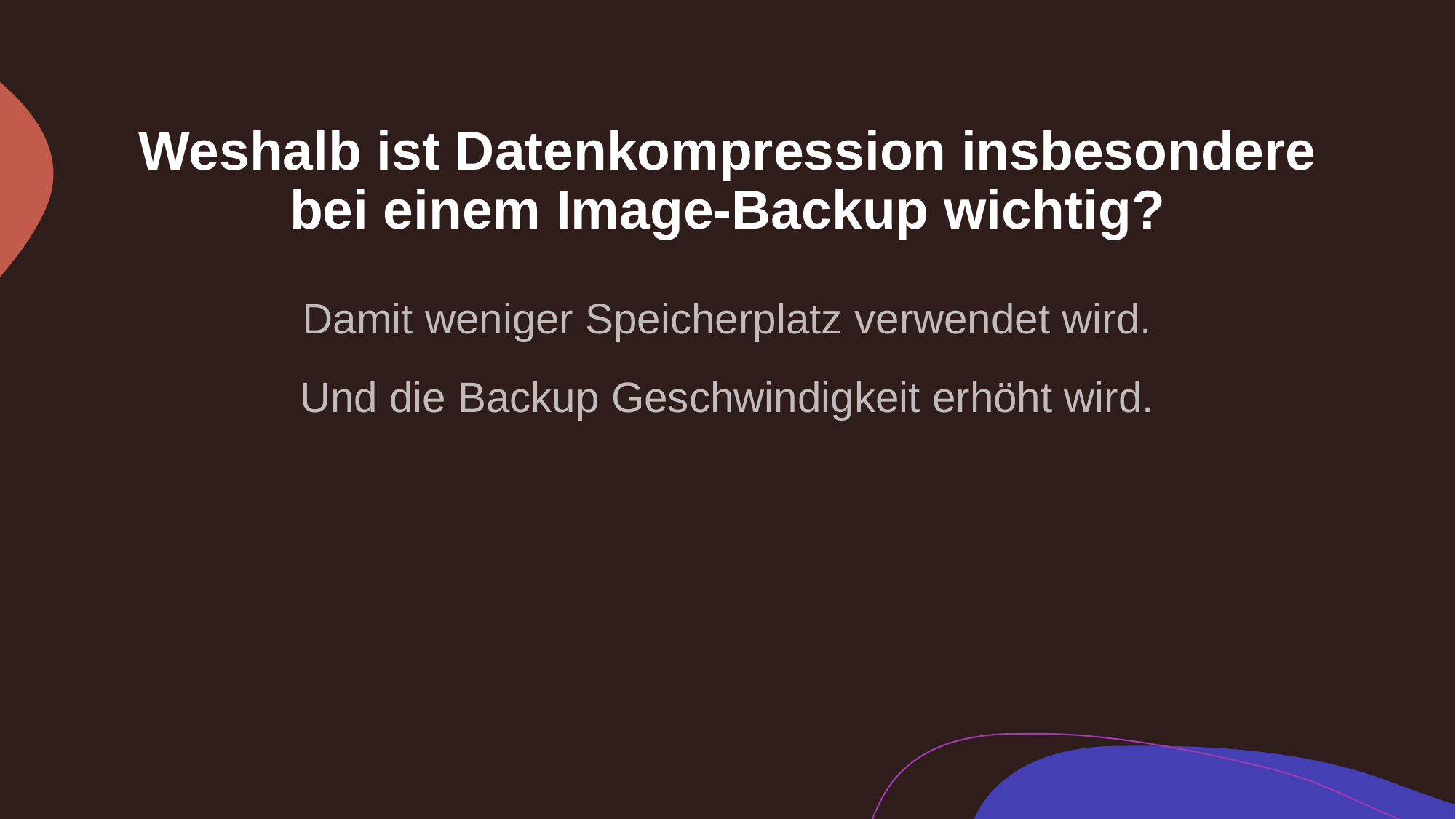

# Weshalb ist Datenkompression insbesondere bei einem Image-Backup wichtig?
Damit weniger Speicherplatz verwendet wird.
Und die Backup Geschwindigkeit erhöht wird.